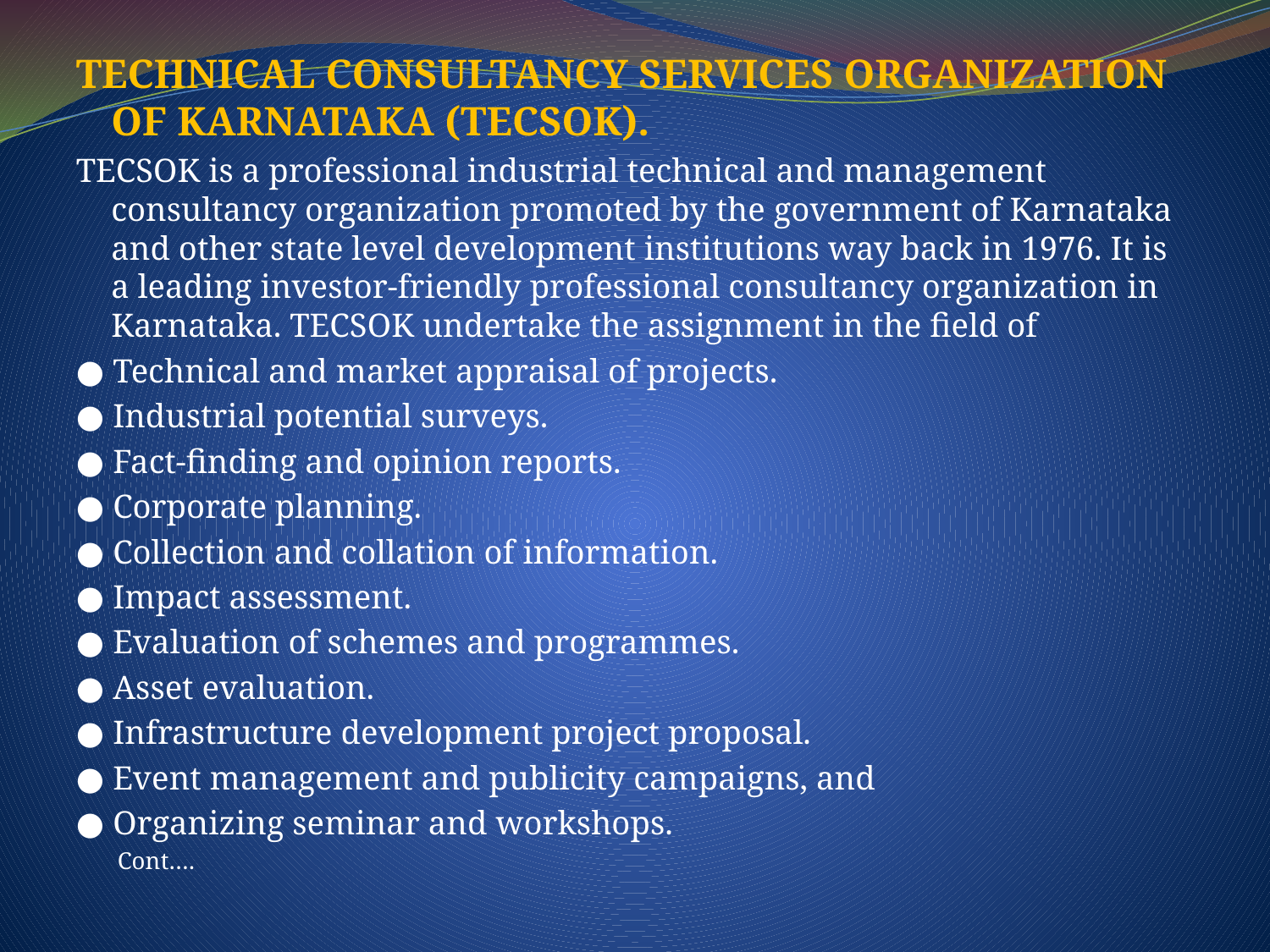

TECHNICAL CONSULTANCY SERVICES ORGANIZATION OF KARNATAKA (TECSOK).
TECSOK is a professional industrial technical and management consultancy organization promoted by the government of Karnataka and other state level development institutions way back in 1976. It is a leading investor-friendly professional consultancy organization in Karnataka. TECSOK undertake the assignment in the field of
● Technical and market appraisal of projects.
● Industrial potential surveys.
● Fact-finding and opinion reports.
● Corporate planning.
● Collection and collation of information.
● Impact assessment.
● Evaluation of schemes and programmes.
● Asset evaluation.
● Infrastructure development project proposal.
● Event management and publicity campaigns, and
● Organizing seminar and workshops.
								 Cont….